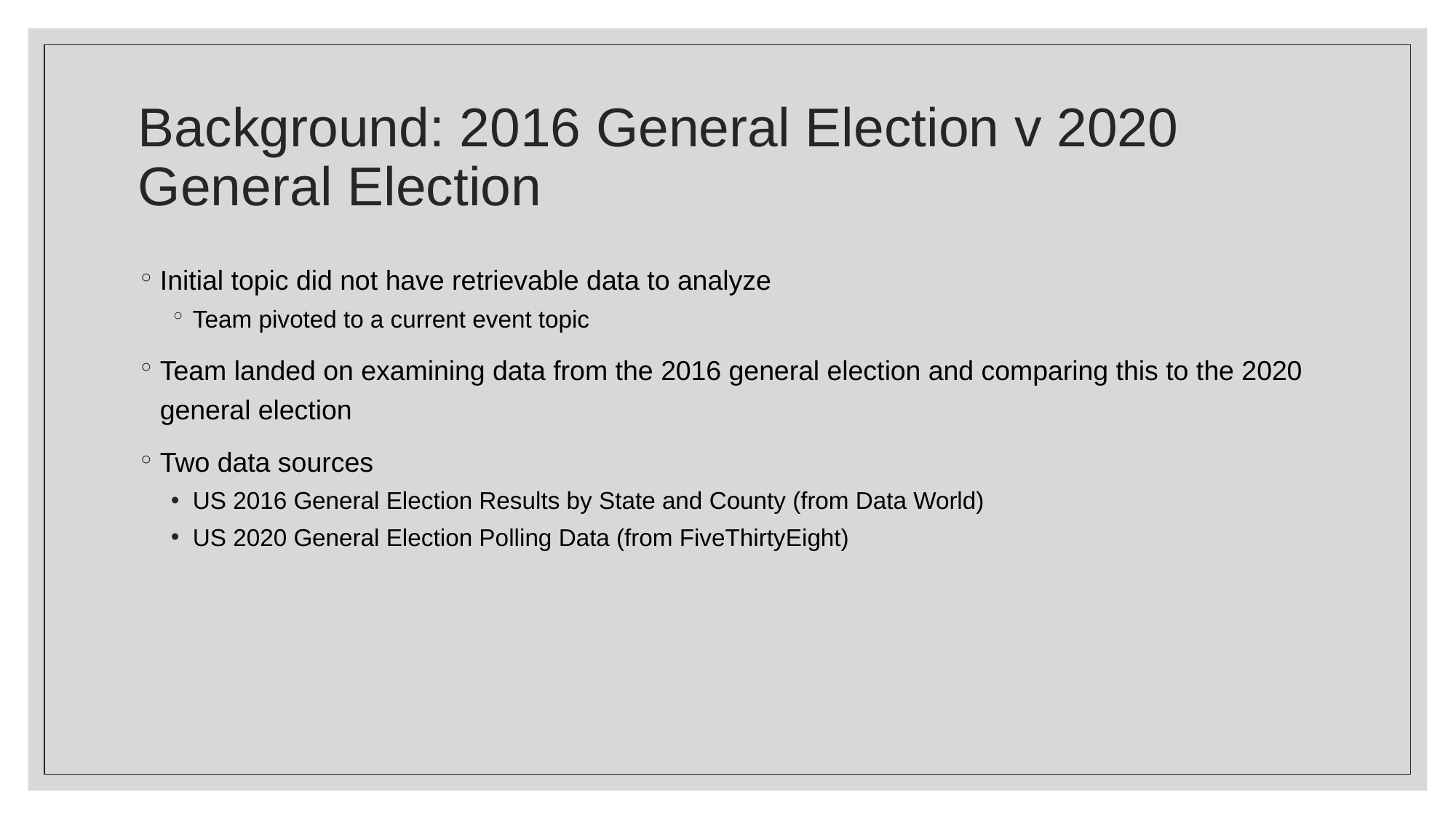

# Background: 2016 General Election v 2020 General Election
Initial topic did not have retrievable data to analyze
Team pivoted to a current event topic
Team landed on examining data from the 2016 general election and comparing this to the 2020 general election
Two data sources
US 2016 General Election Results by State and County (from Data World)
US 2020 General Election Polling Data (from FiveThirtyEight)